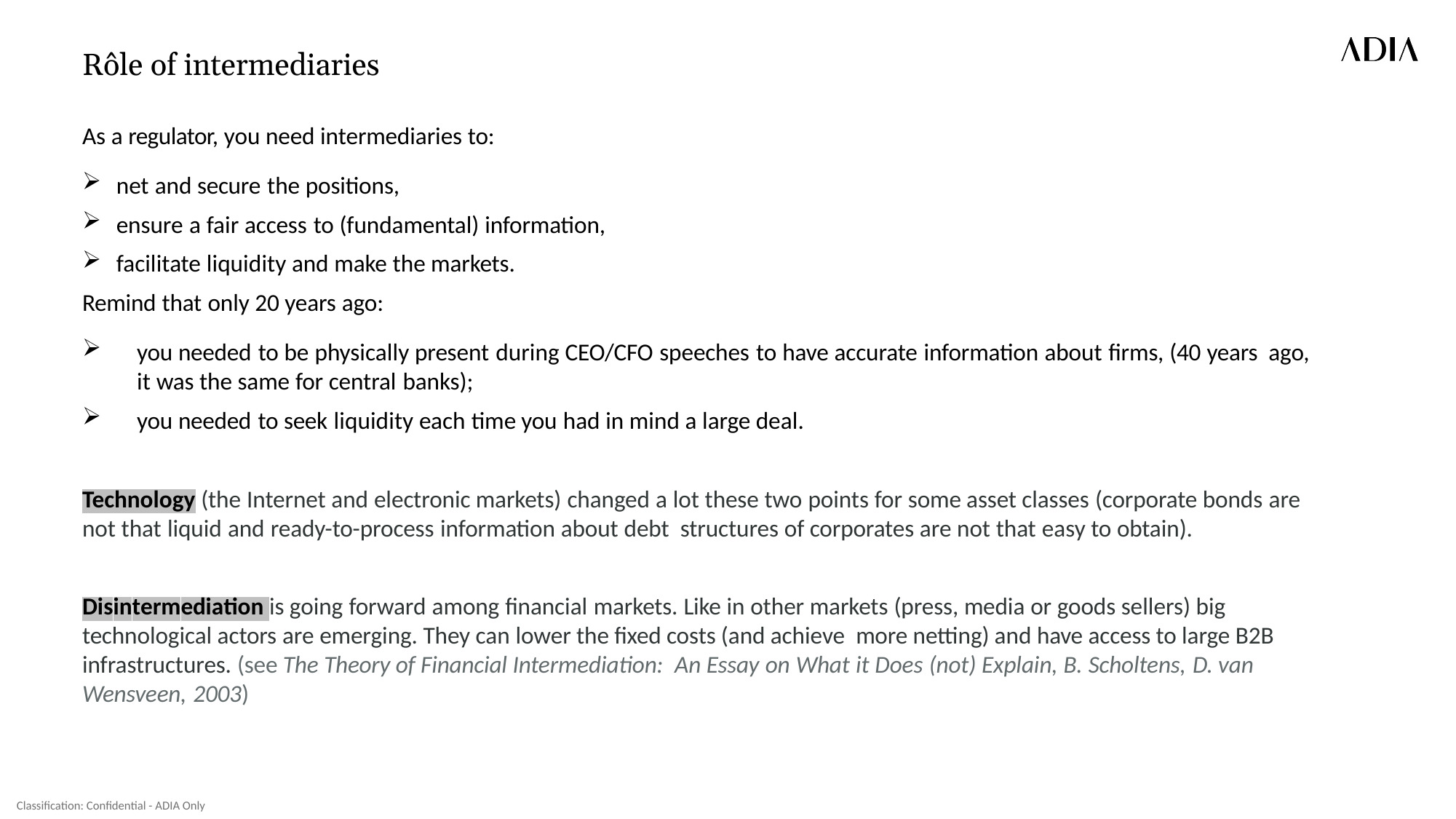

# Rôle of intermediaries
As a regulator, you need intermediaries to:
net and secure the positions,
ensure a fair access to (fundamental) information,
facilitate liquidity and make the markets.
Remind that only 20 years ago:
you needed to be physically present during CEO/CFO speeches to have accurate information about firms, (40 years  ago, it was the same for central banks);
you needed to seek liquidity each time you had in mind a large deal.

Technology (the Internet and electronic markets) changed a lot these two points for some asset classes (corporate bonds are not that liquid and ready-to-process information about debt  structures of corporates are not that easy to obtain).

Disintermediation is going forward among financial markets. Like in other markets (press, media or goods sellers) big technological actors are emerging. They can lower the fixed costs (and achieve  more netting) and have access to large B2B infrastructures. (see The Theory of Financial Intermediation:  An Essay on What it Does (not) Explain, B. Scholtens, D. van Wensveen, 2003)